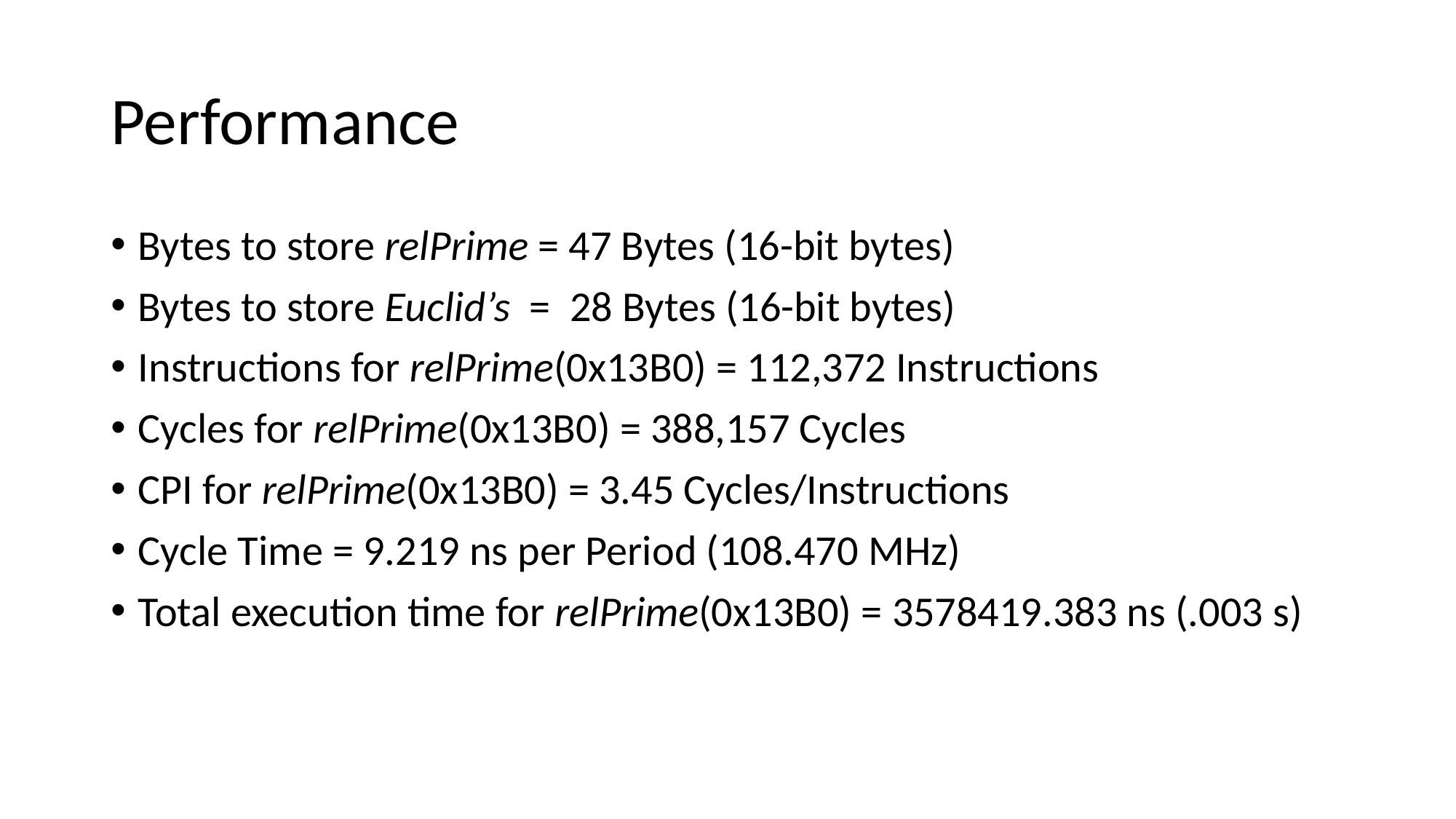

# Performance
Bytes to store relPrime = 47 Bytes (16-bit bytes)
Bytes to store Euclid’s  =  28 Bytes (16-bit bytes)
Instructions for relPrime(0x13B0) = 112,372 Instructions
Cycles for relPrime(0x13B0) = 388,157 Cycles
CPI for relPrime(0x13B0) = 3.45 Cycles/Instructions
Cycle Time = 9.219 ns per Period (108.470 MHz)
Total execution time for relPrime(0x13B0) = 3578419.383 ns (.003 s)